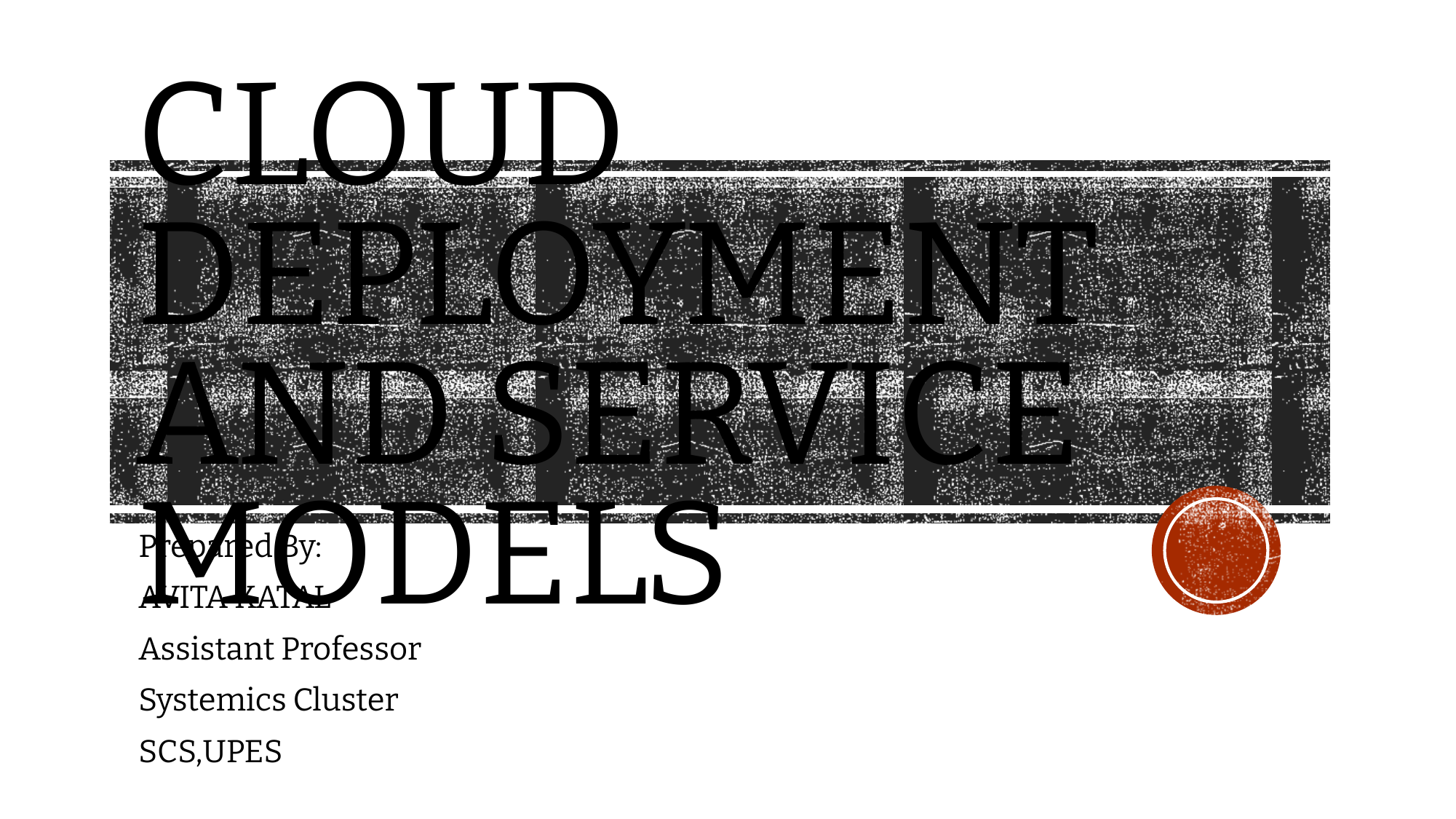

# Cloud Deployment and service models
Prepared By:
AVITA KATAL
Assistant Professor
Systemics Cluster
SCS,UPES